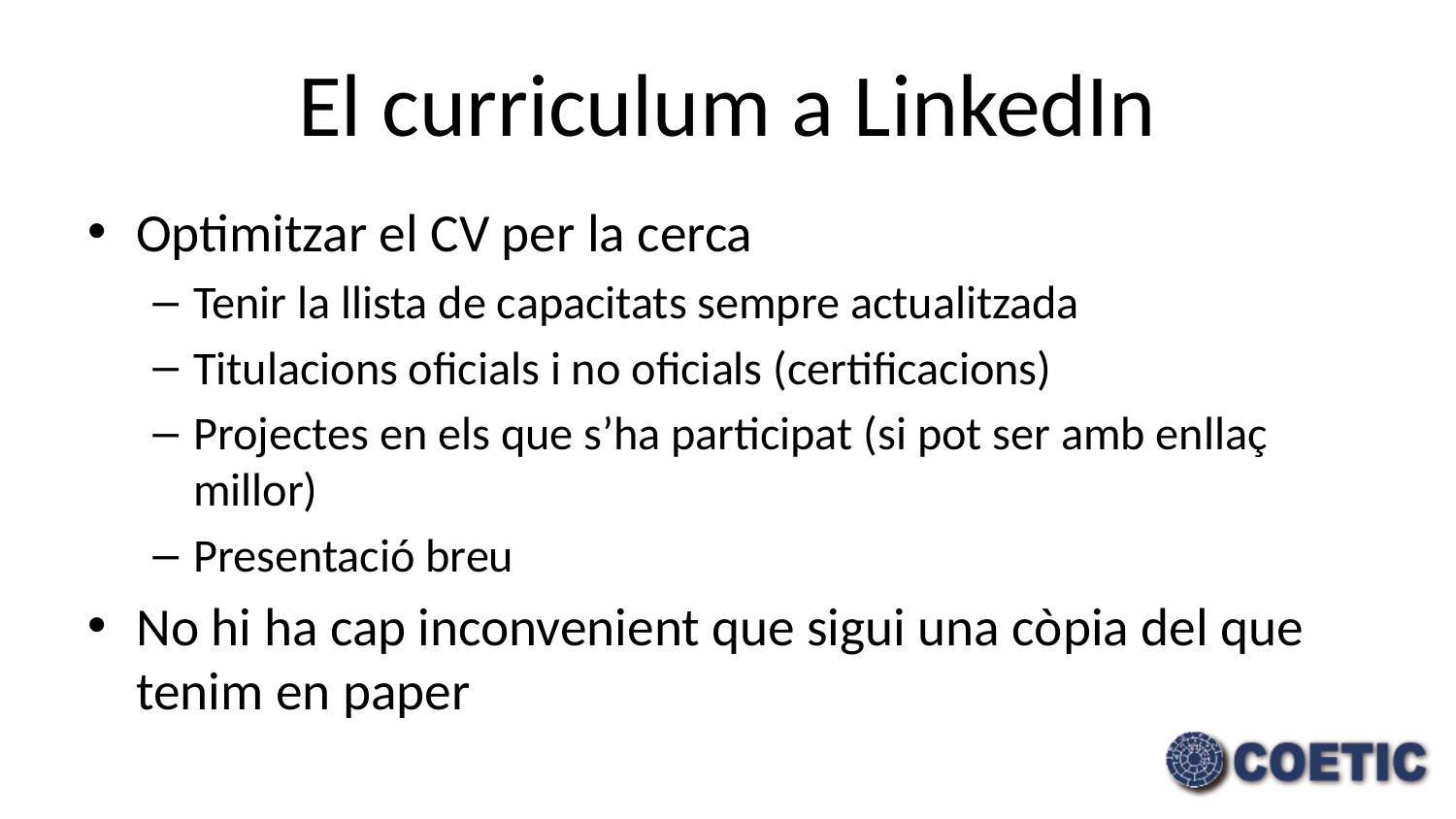

# El curriculum a LinkedIn
Optimitzar el CV per la cerca
Tenir la llista de capacitats sempre actualitzada
Titulacions oficials i no oficials (certificacions)
Projectes en els que s’ha participat (si pot ser amb enllaç millor)
Presentació breu
No hi ha cap inconvenient que sigui una còpia del que tenim en paper